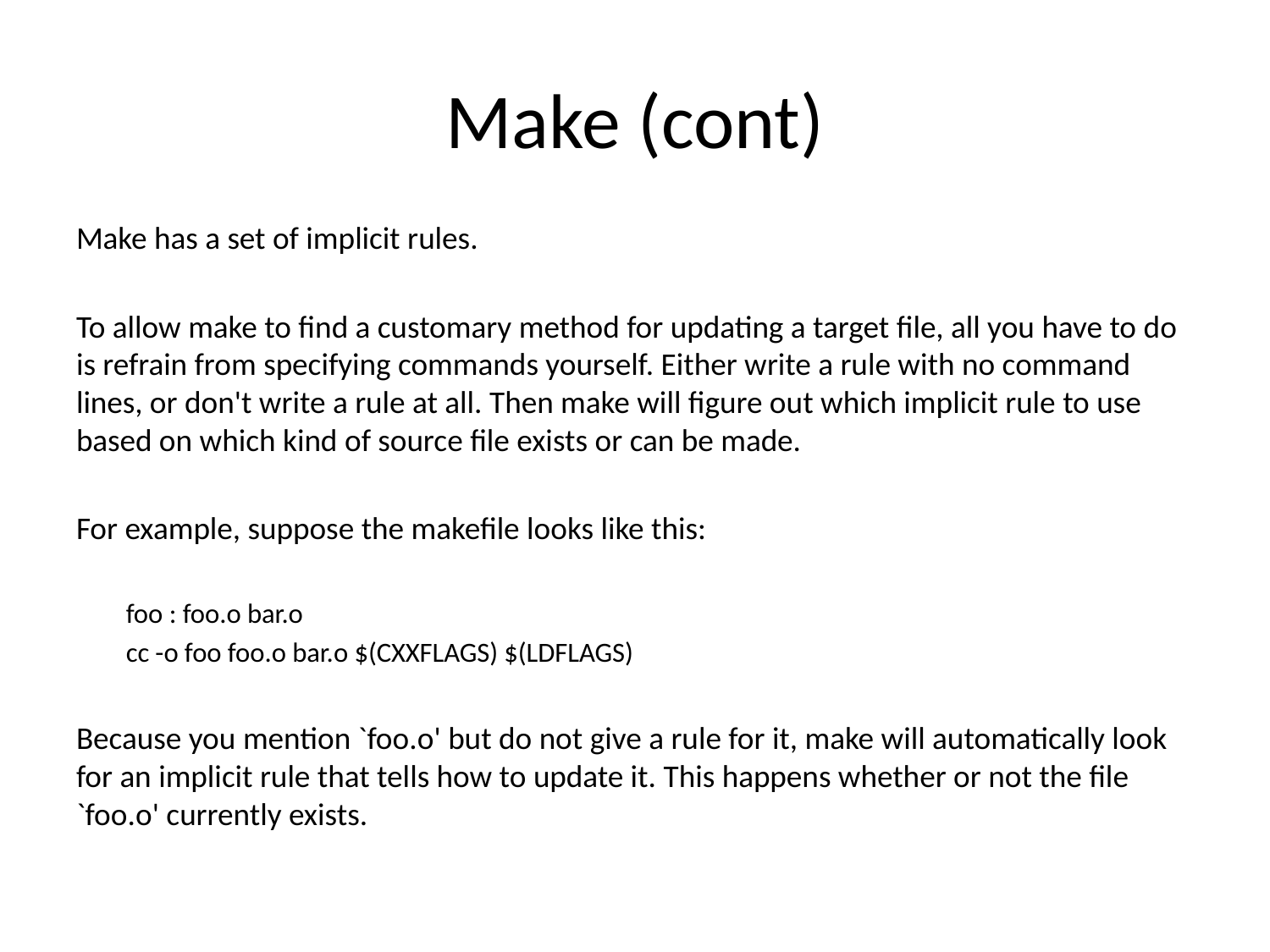

# Make (cont)
Make has a set of implicit rules.

To allow make to find a customary method for updating a target file, all you have to do is refrain from specifying commands yourself. Either write a rule with no command lines, or don't write a rule at all. Then make will figure out which implicit rule to use based on which kind of source file exists or can be made.

For example, suppose the makefile looks like this:

foo : foo.o bar.o
	cc -o foo foo.o bar.o $(CXXFLAGS) $(LDFLAGS)

Because you mention `foo.o' but do not give a rule for it, make will automatically look for an implicit rule that tells how to update it. This happens whether or not the file `foo.o' currently exists.